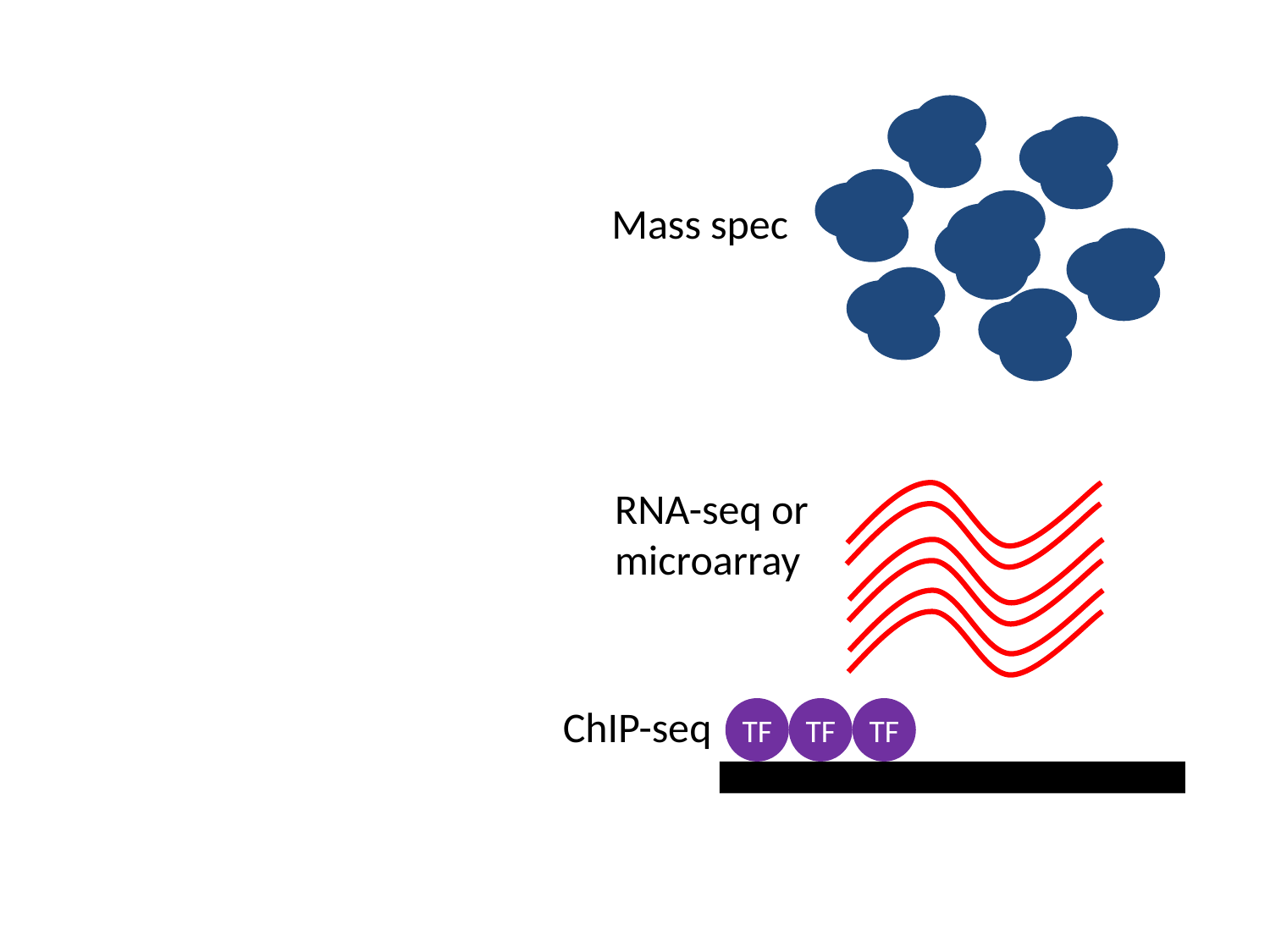

Mass spec

RNA-seq or
microarray

ChIP-seq

TF

TF

TF